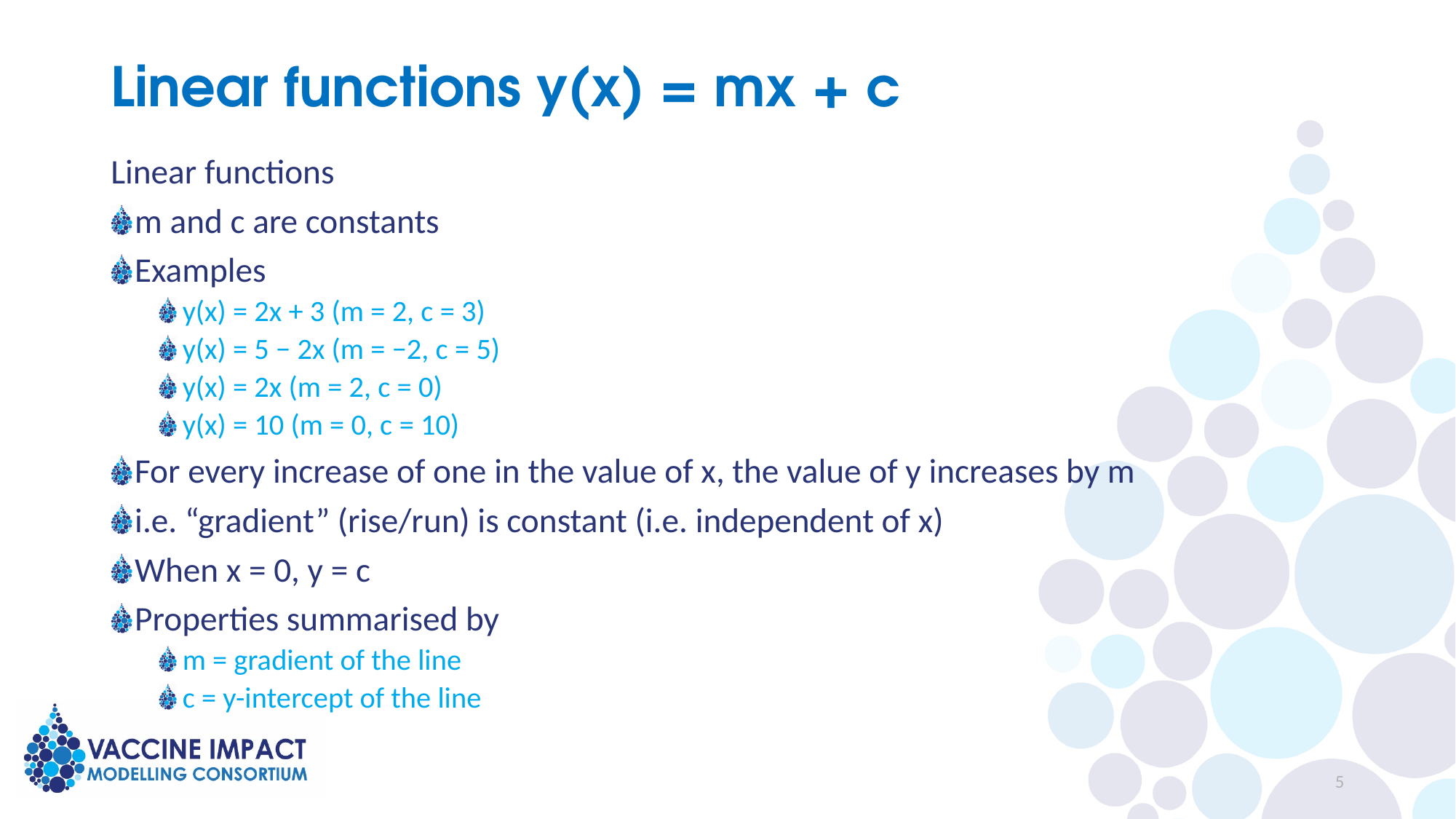

# Linear functions y(x) = mx + c
Linear functions
m and c are constants
Examples
y(x) = 2x + 3 (m = 2, c = 3)
y(x) = 5 − 2x (m = −2, c = 5)
y(x) = 2x (m = 2, c = 0)
y(x) = 10 (m = 0, c = 10)
For every increase of one in the value of x, the value of y increases by m
i.e. “gradient” (rise/run) is constant (i.e. independent of x)
When x = 0, y = c
Properties summarised by
m = gradient of the line
c = y-intercept of the line
5